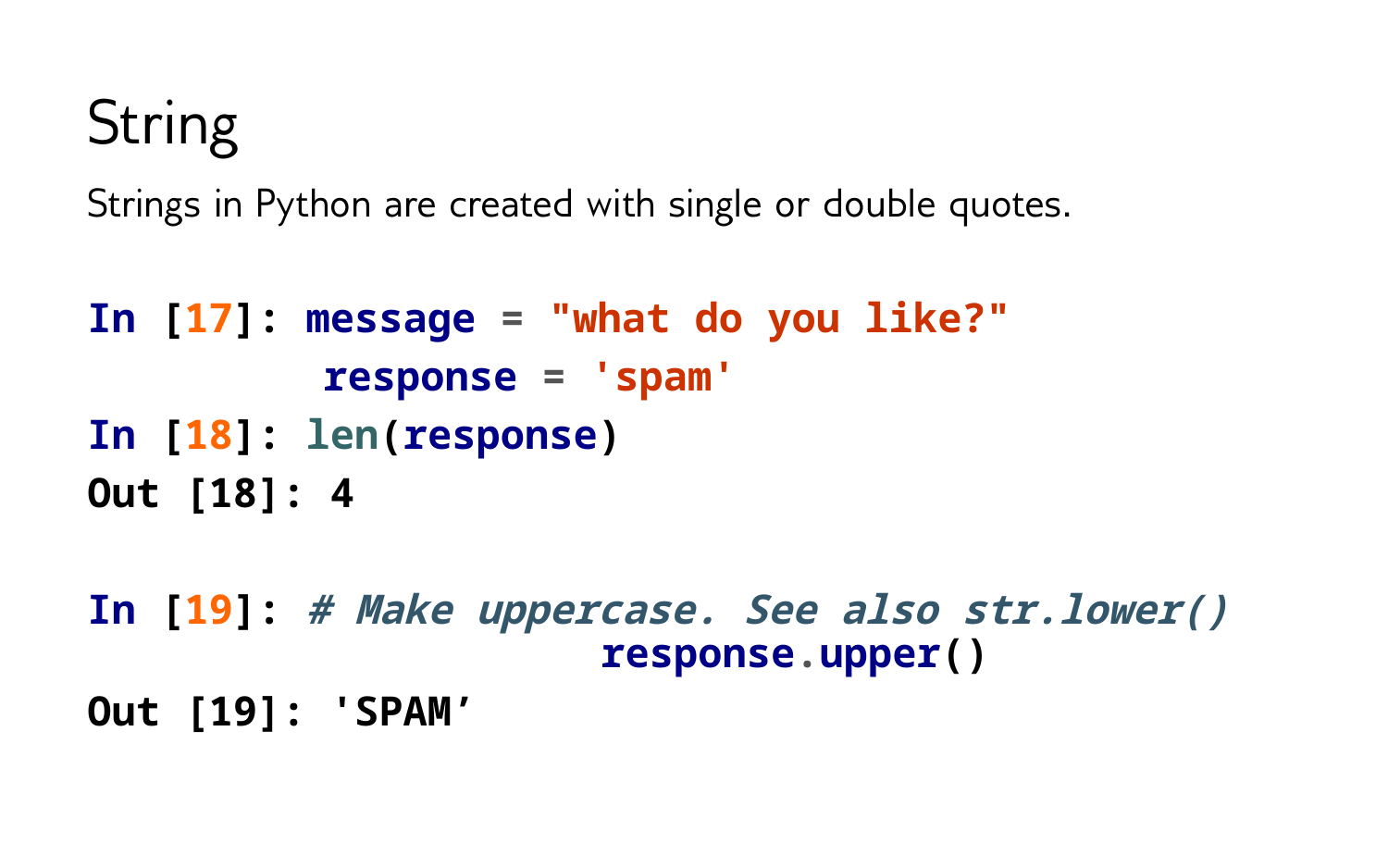

# String
Strings in Python are created with single or double quotes.

In [17]: message = "what do you like?"
	    response = 'spam'
In [18]: len(response)
Out [18]: 4

In [19]: # Make uppercase. See also str.lower() 	   	  	    response.upper()
Out [19]: 'SPAM’